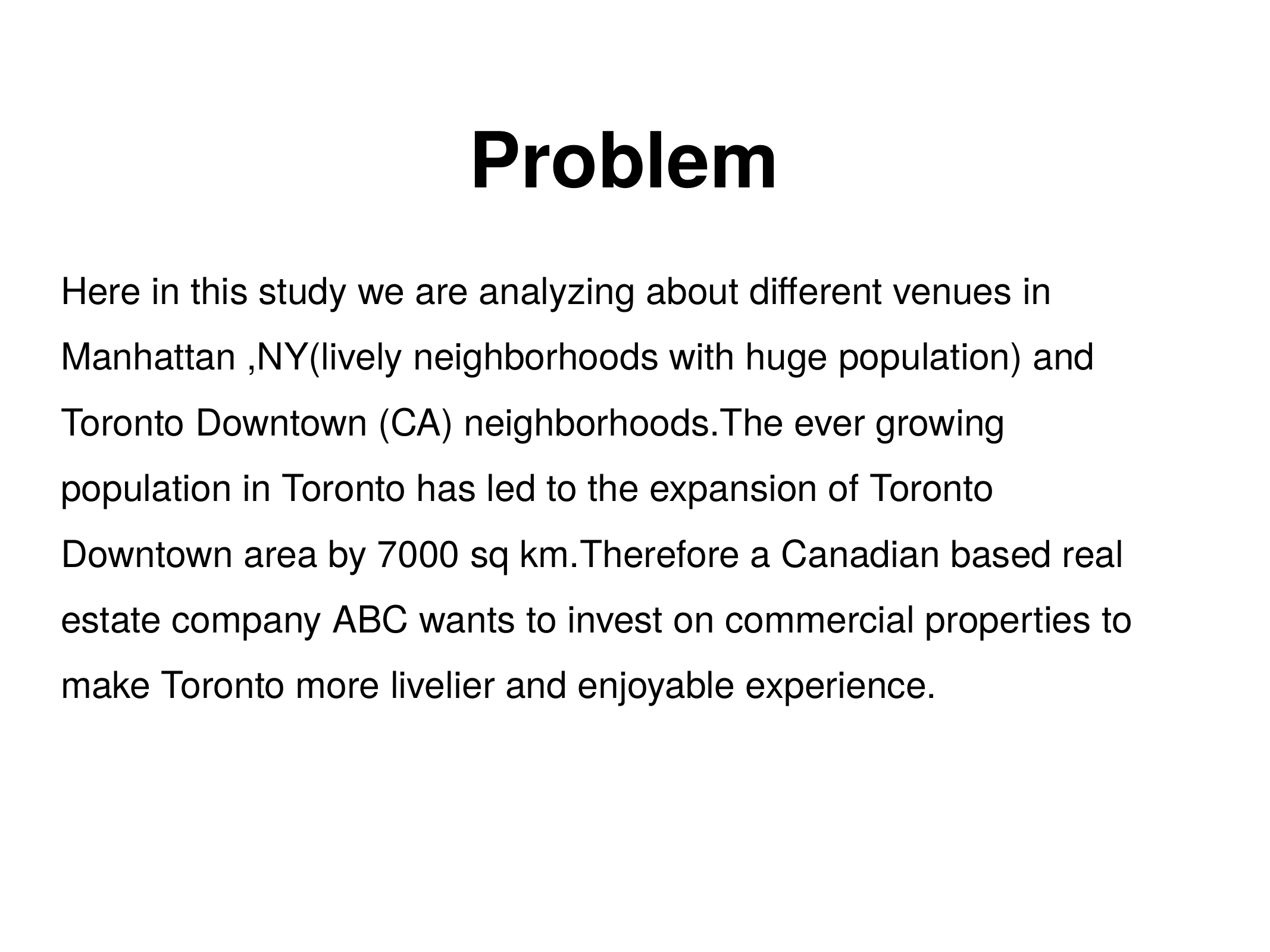

# Problem
Here in this study we are analyzing about different venues in Manhattan ,NY(lively neighborhoods with huge population) and Toronto Downtown (CA) neighborhoods.The ever growing population in Toronto has led to the expansion of Toronto Downtown area by 7000 sq km.Therefore a Canadian based real estate company ABC wants to invest on commercial properties to make Toronto more livelier and enjoyable experience.